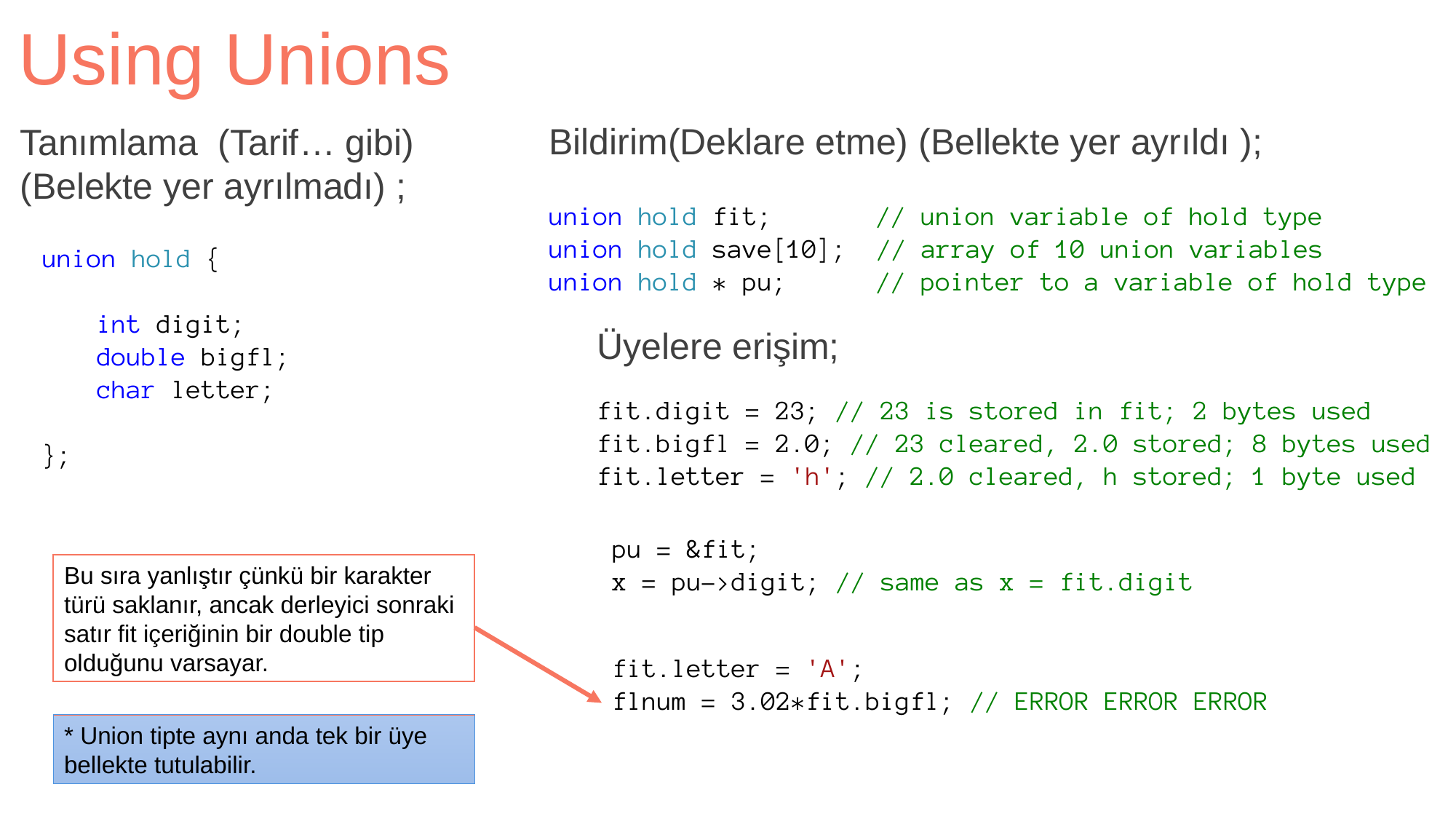

Using Unions
Tanımlama  (Tarif… gibi)
(Belekte yer ayrılmadı) ;
Bildirim(Deklare etme) (Bellekte yer ayrıldı );
union hold fit; 	// union variable of hold type
union hold save[10];  // array of 10 union variables
union hold * pu; 	// pointer to a variable of hold type
union hold {

int digit;
double bigfl;
char letter;

};
Üyelere erişim;
fit.digit = 23; // 23 is stored in fit; 2 bytes used
fit.bigfl = 2.0; // 23 cleared, 2.0 stored; 8 bytes used
fit.letter = 'h'; // 2.0 cleared, h stored; 1 byte used
pu = &fit;
x = pu->digit; // same as x = fit.digit
Bu sıra yanlıştır çünkü bir karakter türü saklanır, ancak derleyici sonraki satır fit içeriğinin bir double tip olduğunu varsayar.
fit.letter = 'A';
flnum = 3.02*fit.bigfl; // ERROR ERROR ERROR
* Union tipte aynı anda tek bir üye bellekte tutulabilir.